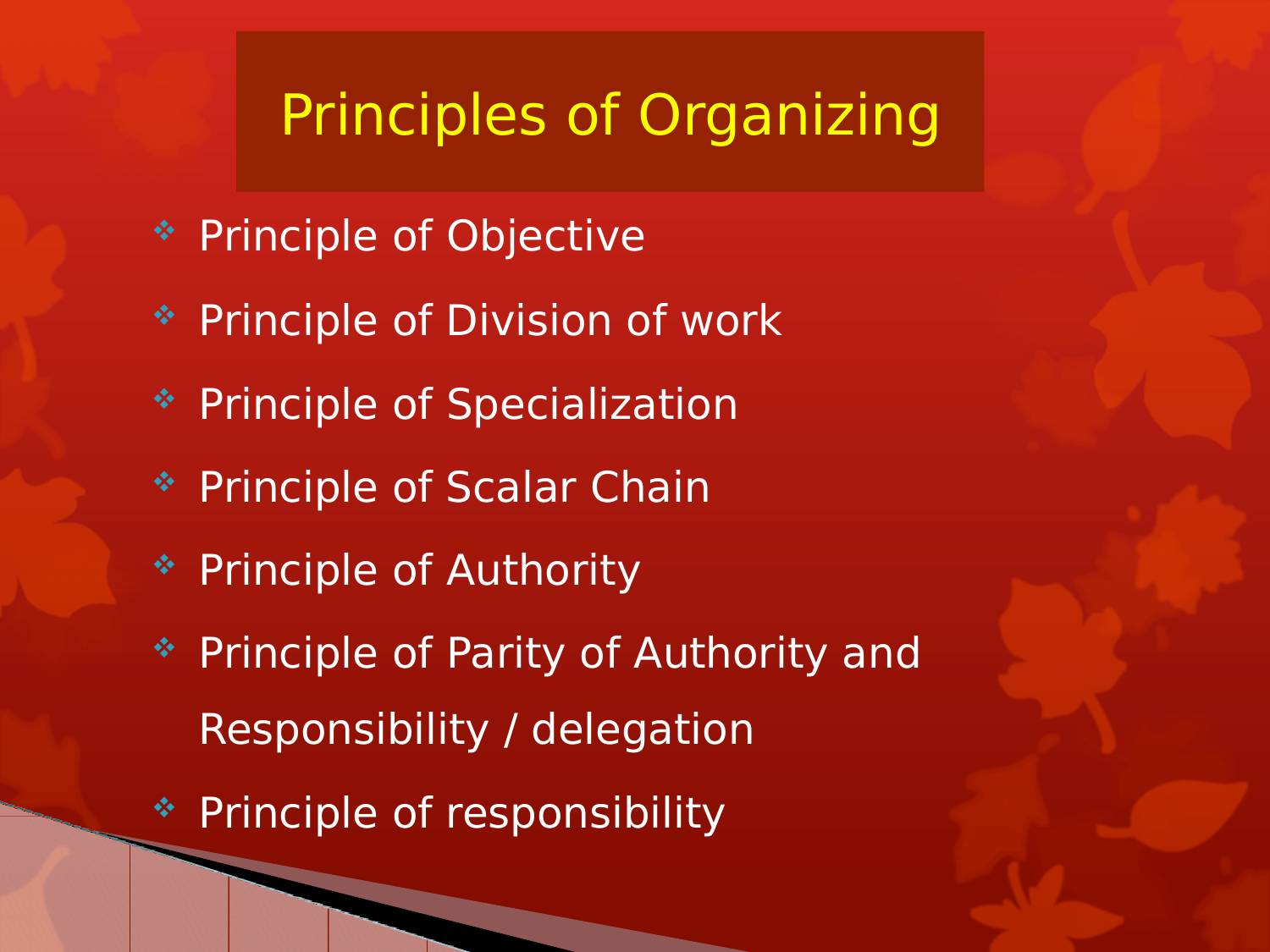

# Principles of Organizing
Principle of Objective
Principle of Division of work
Principle of Specialization
Principle of Scalar Chain
Principle of Authority
Principle of Parity of Authority and Responsibility / delegation
Principle of responsibility